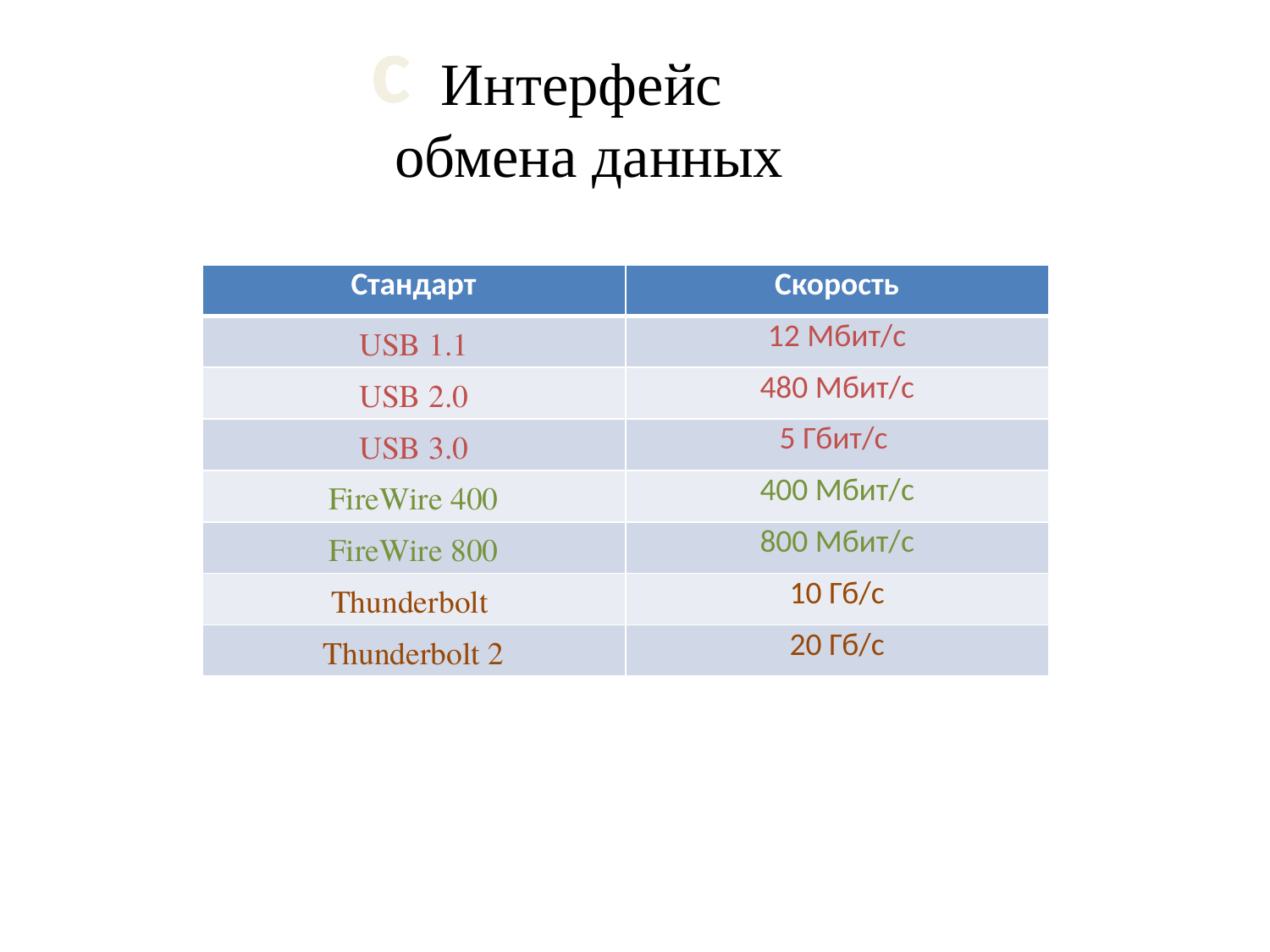

с
Интерфейс
обмена данных

| Стандарт | Скорость |
| --- | --- |
| USB 1.1 | 12 Мбит/с |
| USB 2.0 | 480 Мбит/с |
| USB 3.0 | 5 Гбит/с |
| FireWire 400 | 400 Мбит/с |
| FireWire 800 | 800 Мбит/с |
| Thunderbolt | 10 Гб/с |
| Thunderbolt 2 | 20 Гб/с |